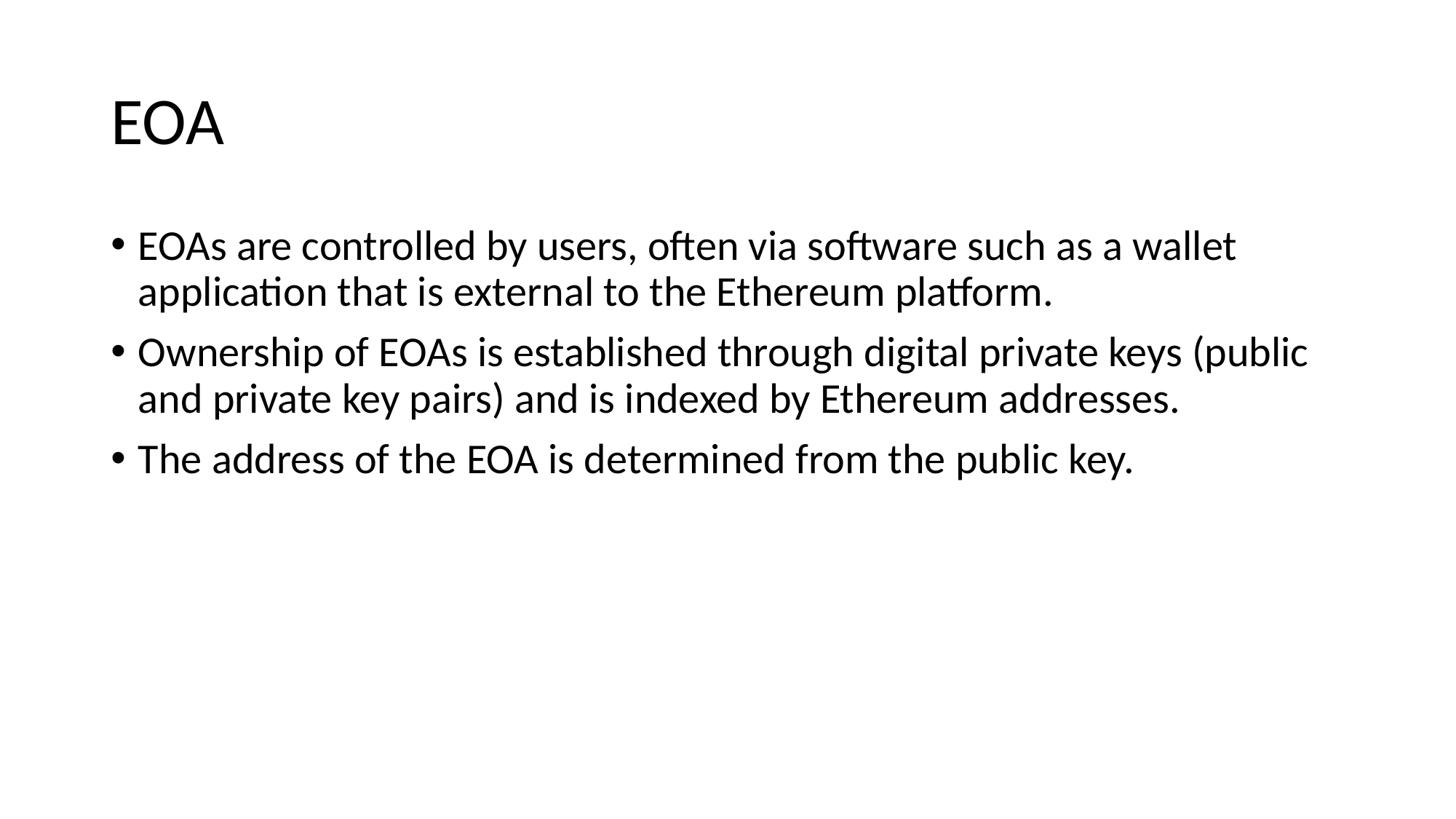

# EOA
EOAs are controlled by users, often via software such as a wallet application that is external to the Ethereum platform.
Ownership of EOAs is established through digital private keys (public and private key pairs) and is indexed by Ethereum addresses.
The address of the EOA is determined from the public key.